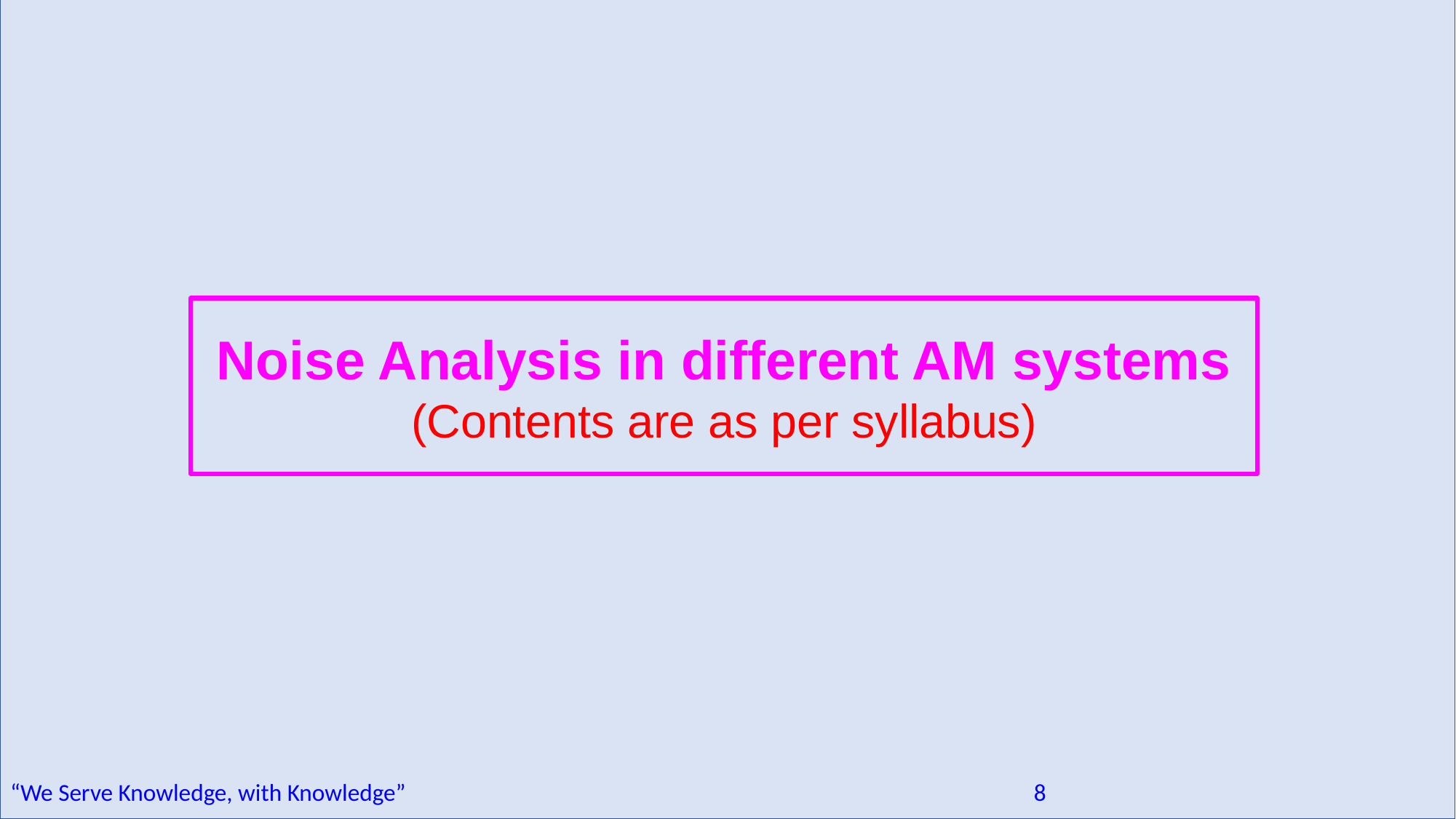

Noise Analysis in different AM systems
(Contents are as per syllabus)